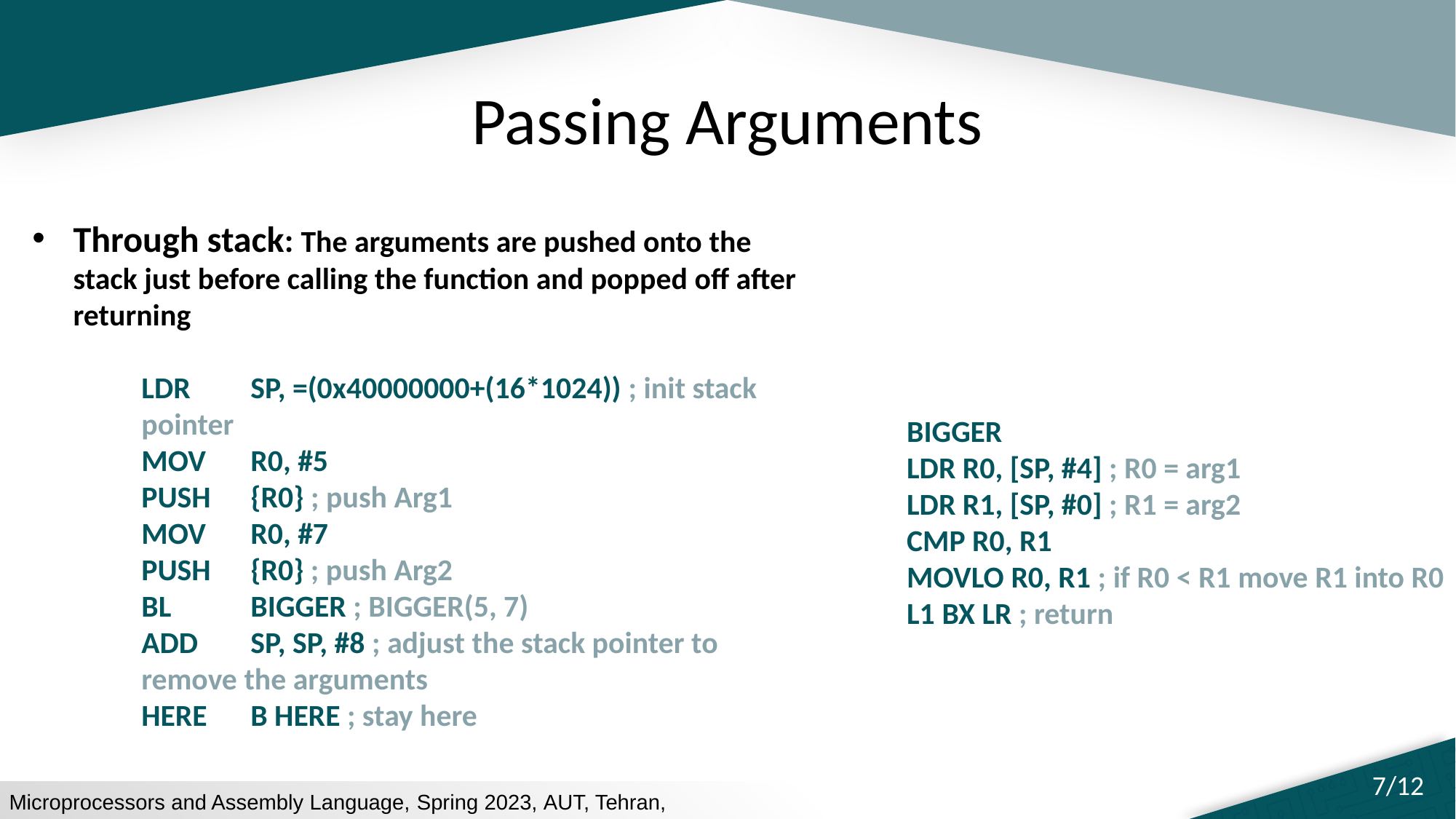

# Passing Arguments
Through stack: The arguments are pushed onto the stack just before calling the function and popped off after returning

LDR	SP, =(0x40000000+(16*1024)) ; init stack pointer
MOV	R0, #5
PUSH	{R0} ; push Arg1
MOV	R0, #7
PUSH	{R0} ; push Arg2
BL	BIGGER ; BIGGER(5, 7)
ADD	SP, SP, #8 ; adjust the stack pointer to remove the arguments
HERE	B HERE ; stay here

BIGGER
LDR R0, [SP, #4] ; R0 = arg1
LDR R1, [SP, #0] ; R1 = arg2
CMP R0, R1
MOVLO R0, R1 ; if R0 < R1 move R1 into R0
L1 BX LR ; return
7/12